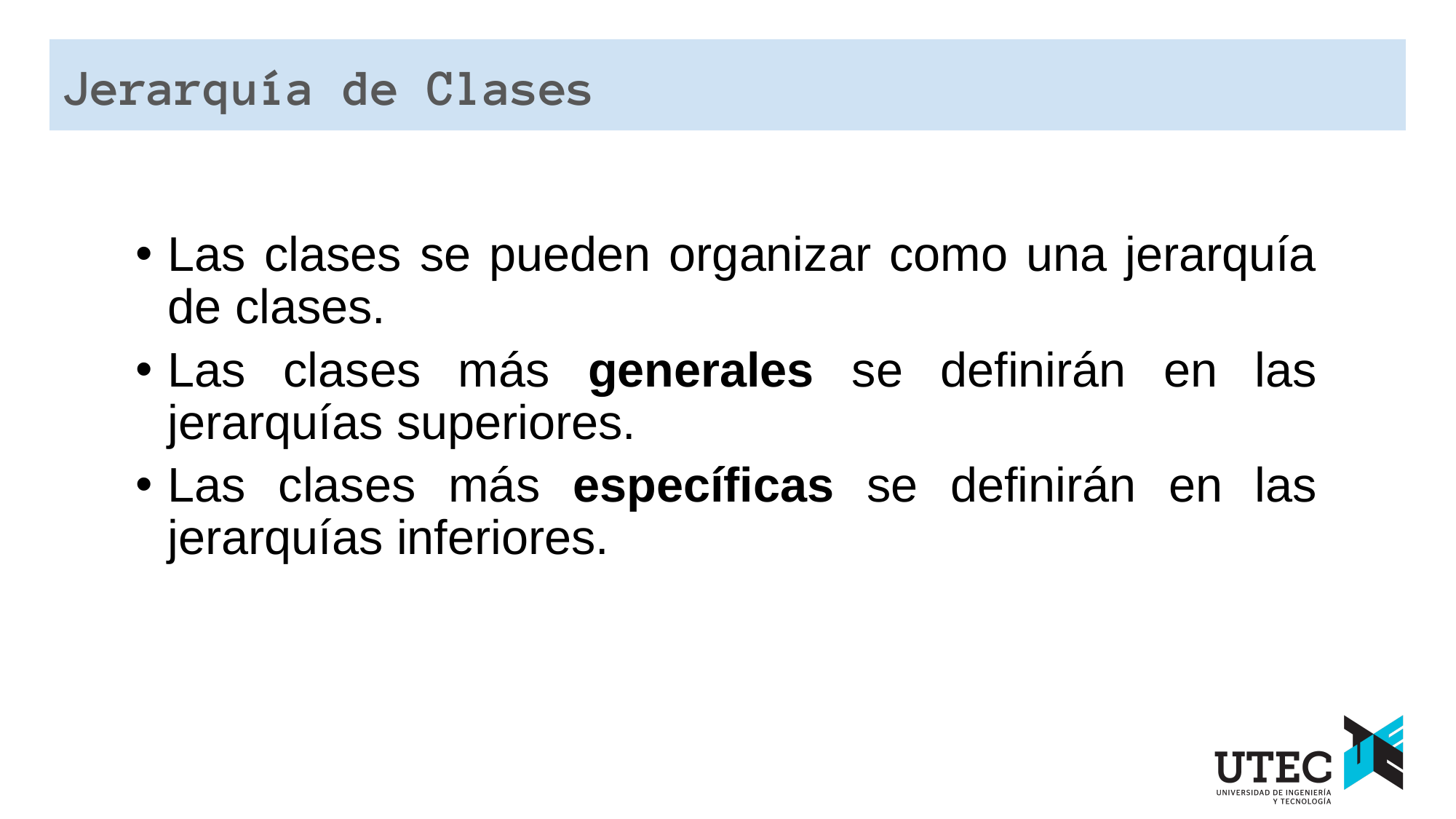

# Jerarquía de Clases
Las clases se pueden organizar como una jerarquía de clases.
Las clases más generales se definirán en las jerarquías superiores.
Las clases más específicas se definirán en las jerarquías inferiores.